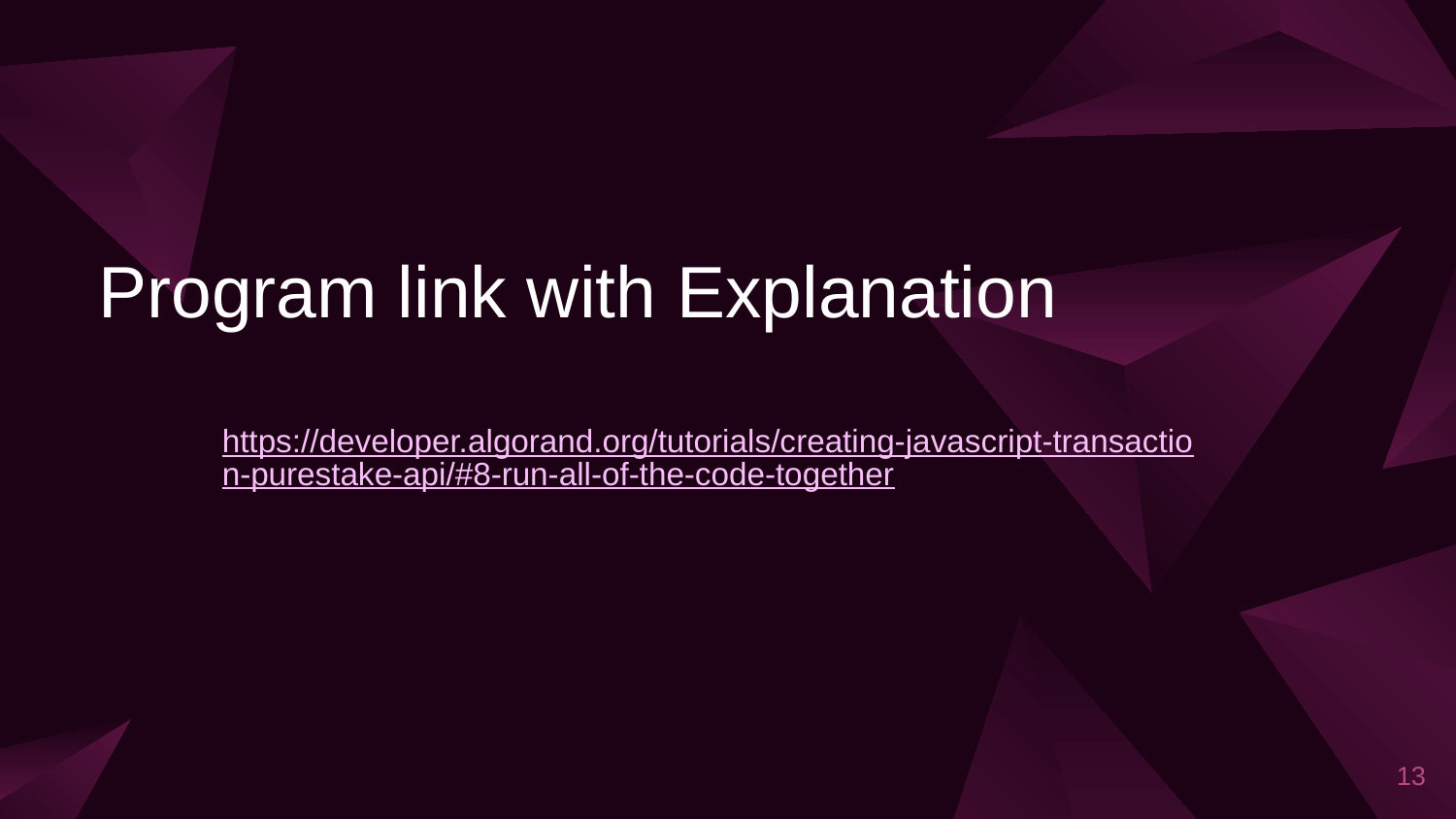

# Program link with Explanation
https://developer.algorand.org/tutorials/creating-javascript-transaction-purestake-api/#8-run-all-of-the-code-together

13